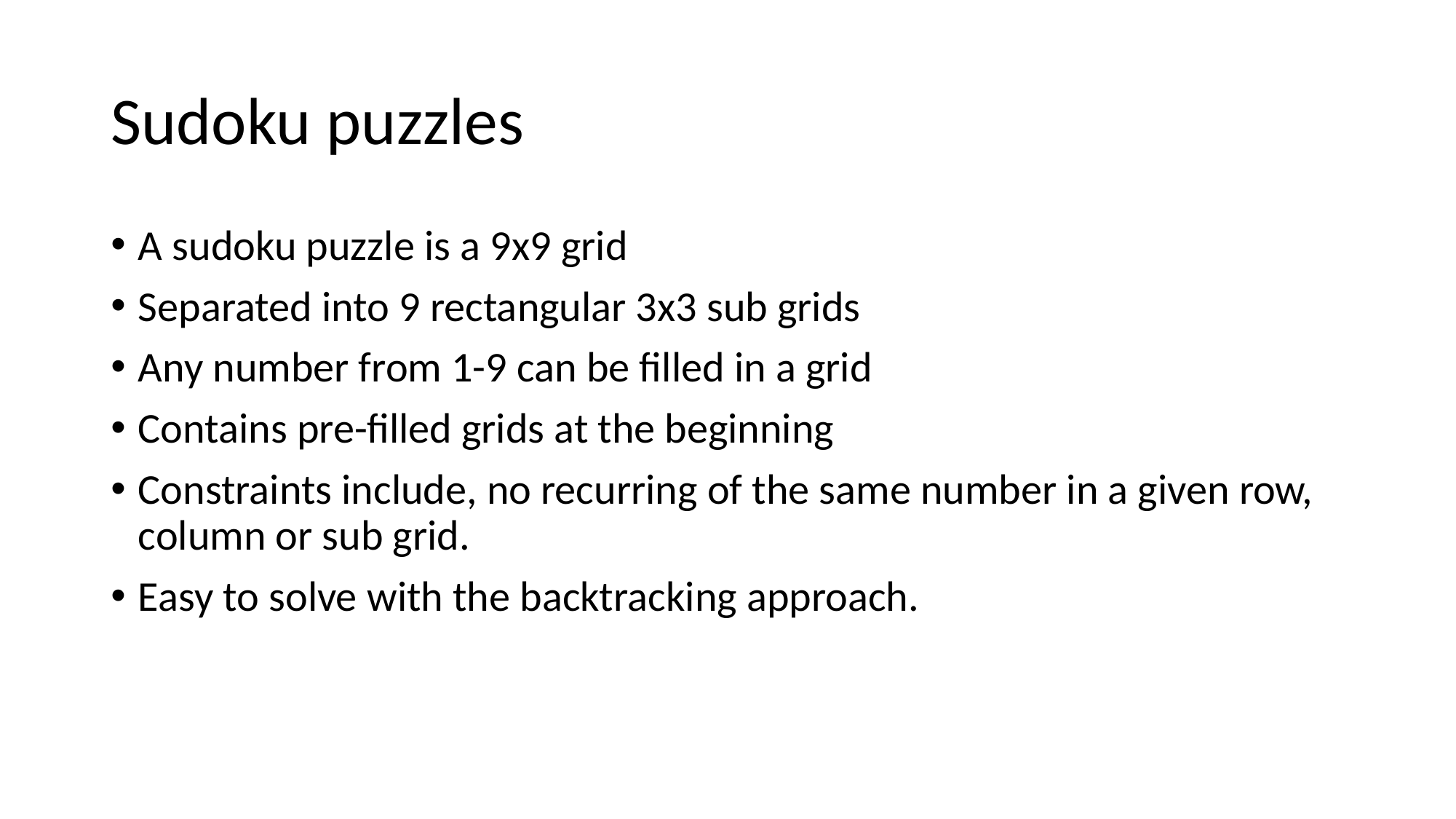

# Sudoku puzzles
A sudoku puzzle is a 9x9 grid
Separated into 9 rectangular 3x3 sub grids
Any number from 1-9 can be filled in a grid
Contains pre-filled grids at the beginning
Constraints include, no recurring of the same number in a given row, column or sub grid.
Easy to solve with the backtracking approach.